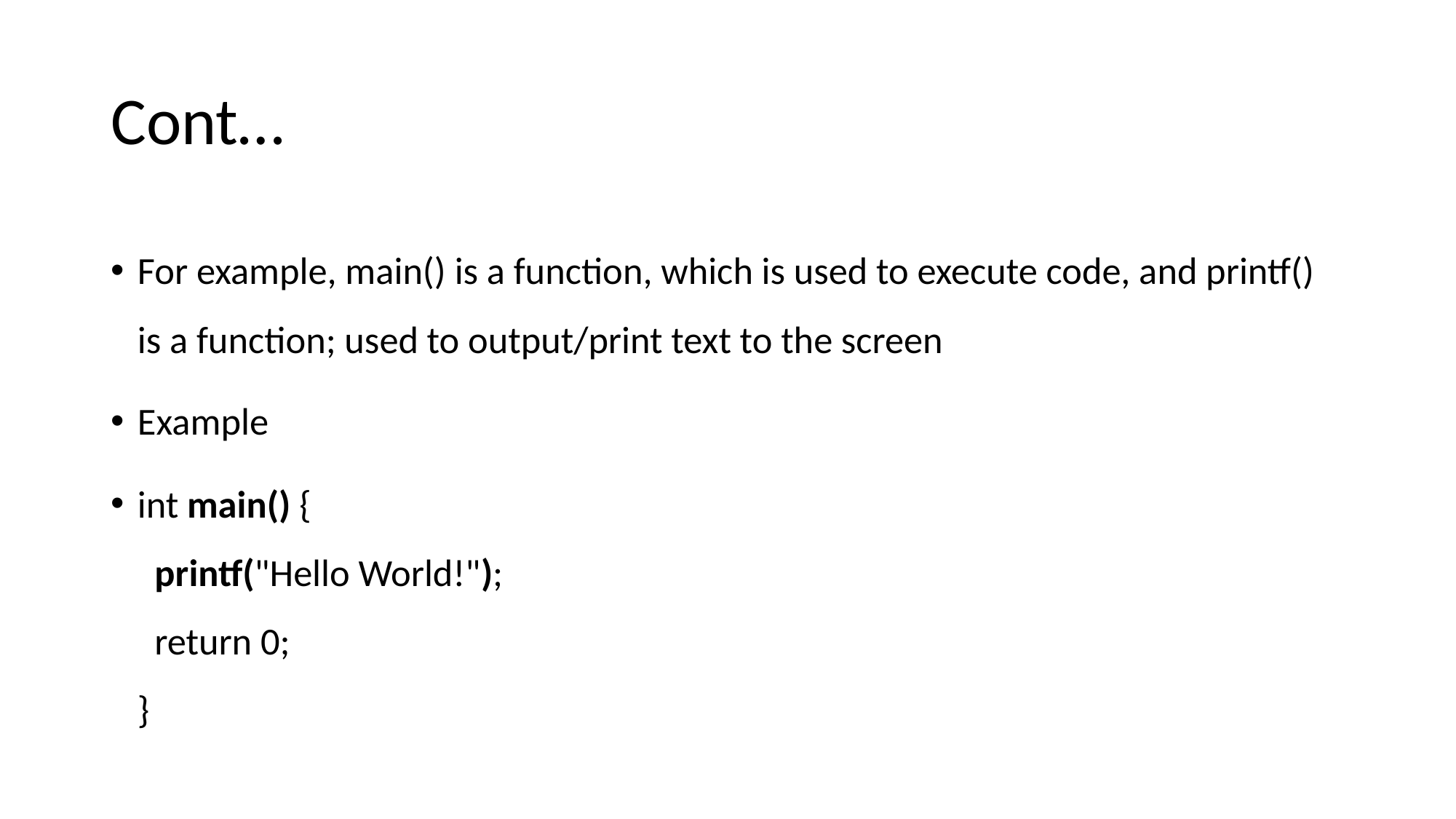

# Cont…
For example, main() is a function, which is used to execute code, and printf() is a function; used to output/print text to the screen
Example
int main() {
  printf("Hello World!");
  return 0;
}